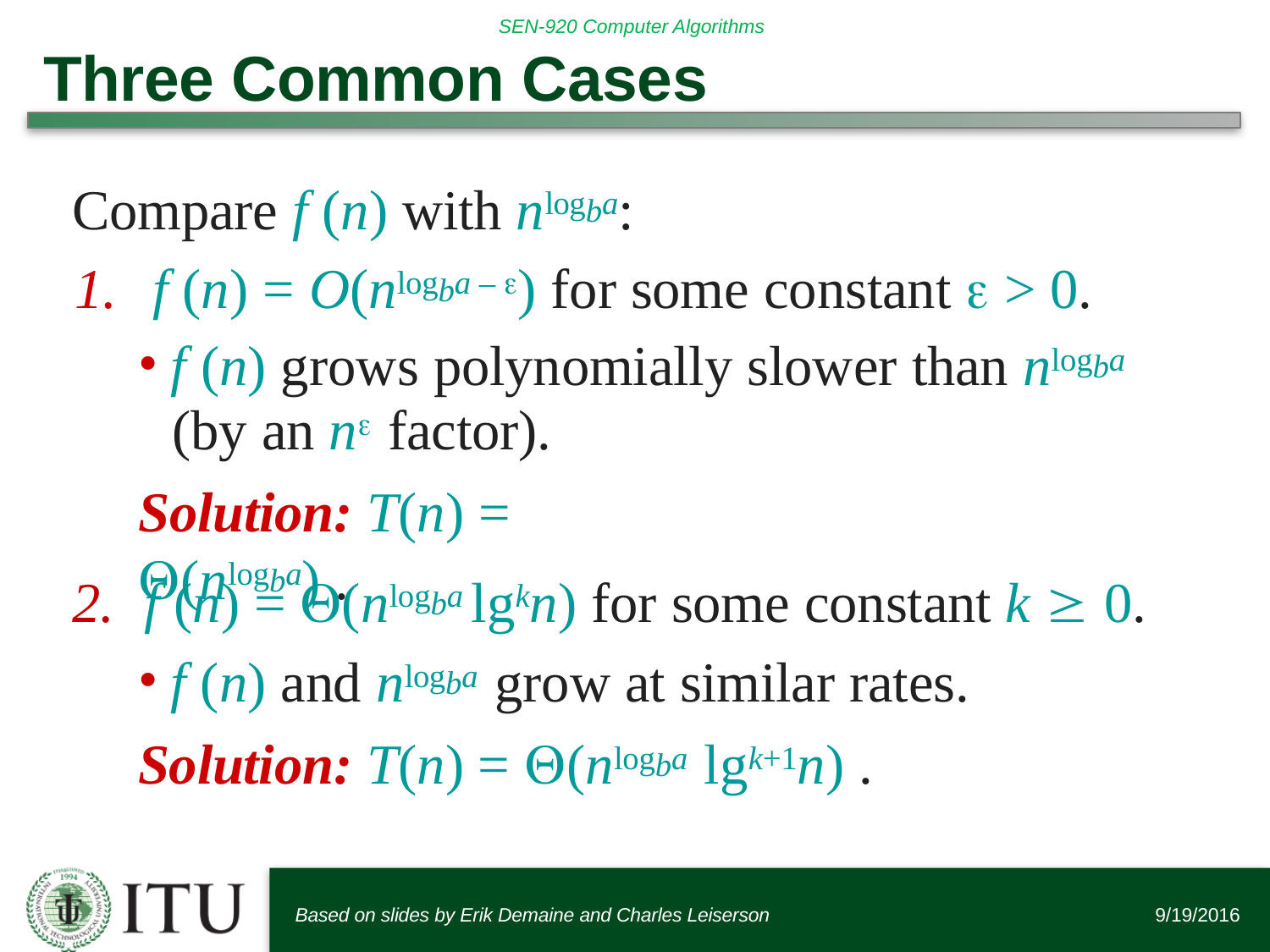

# Three Common Cases

Compare f (n) with nlogba:
f (n) = O(nlogba – ε) for some constant ε > 0.
f (n) grows polynomially slower than nlogba
(by an nε  factor).
Solution: T(n) = Θ(nlogba) .
f (n) = Θ(nlogba lgkn) for some constant k ≥ 0.
f (n) and nlogba  grow at similar rates.
Solution: T(n) = Θ(nlogba  lgk+1n) .
Based on slides by Erik Demaine and Charles Leiserson
9/19/2016